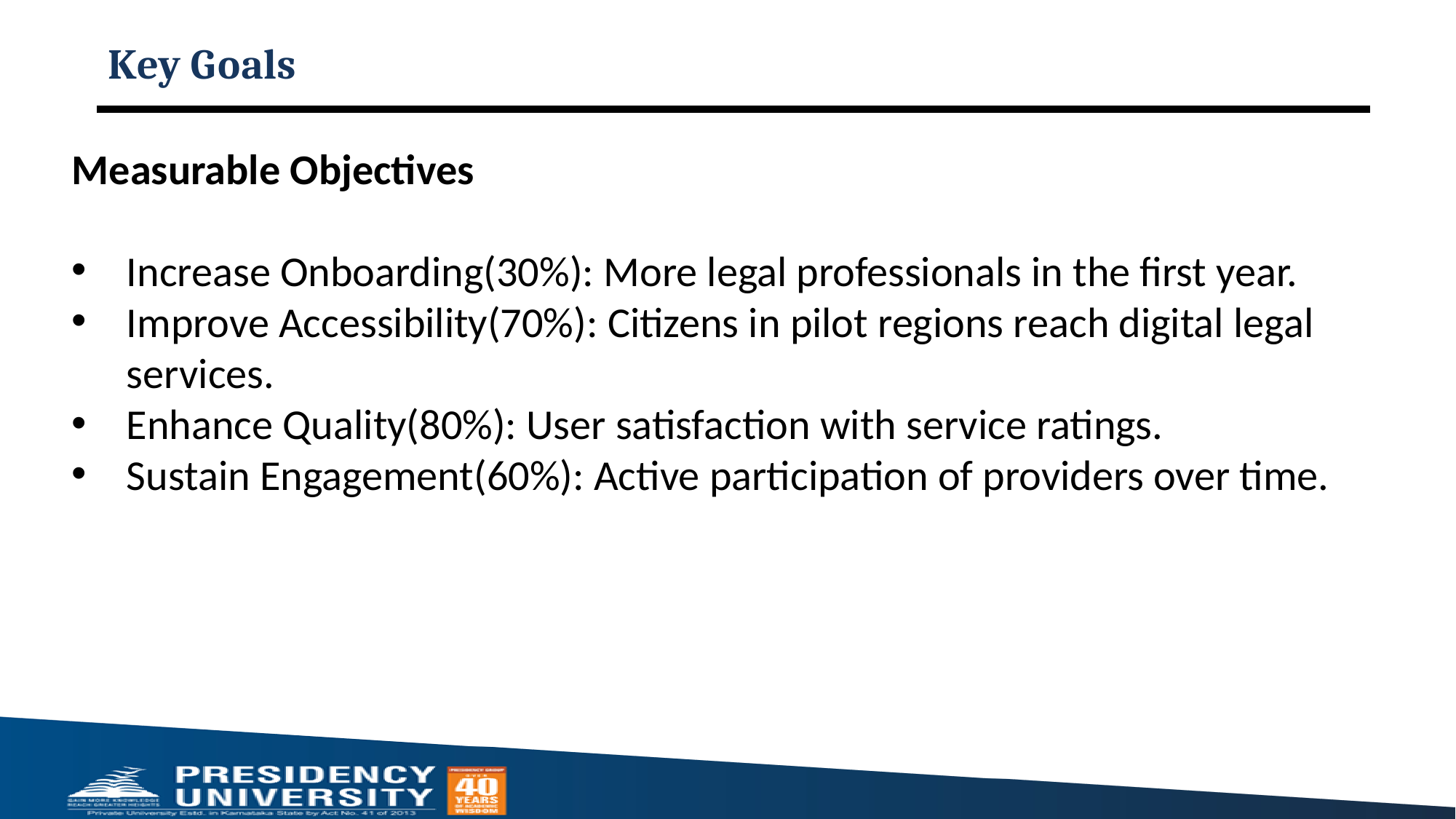

# Key Goals
Measurable Objectives

Increase Onboarding(30%): More legal professionals in the first year.
Improve Accessibility(70%): Citizens in pilot regions reach digital legal services.
Enhance Quality(80%): User satisfaction with service ratings.
Sustain Engagement(60%): Active participation of providers over time.